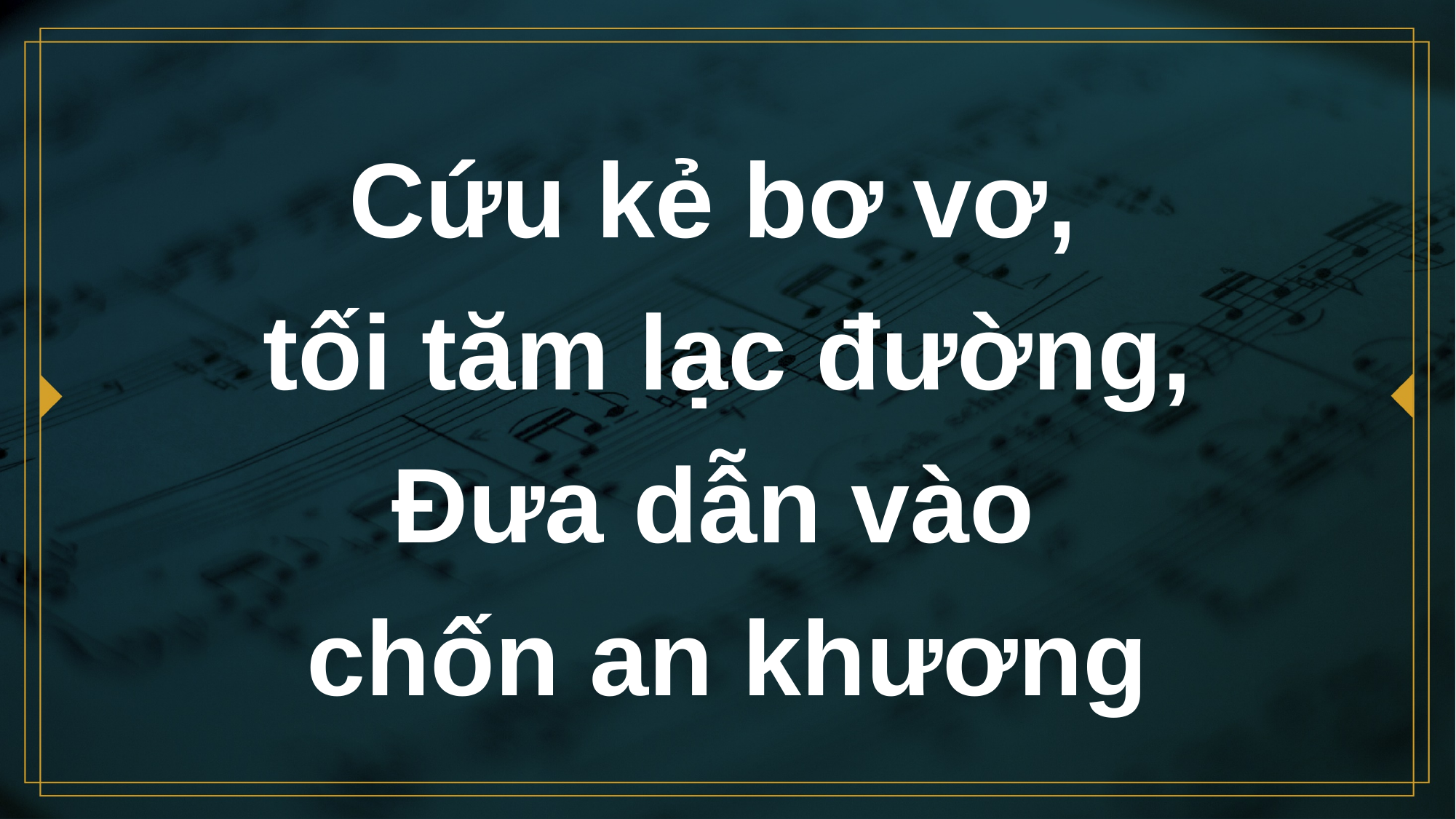

# Cứu kẻ bơ vơ, tối tăm lạc đường, Đưa dẫn vào chốn an khương